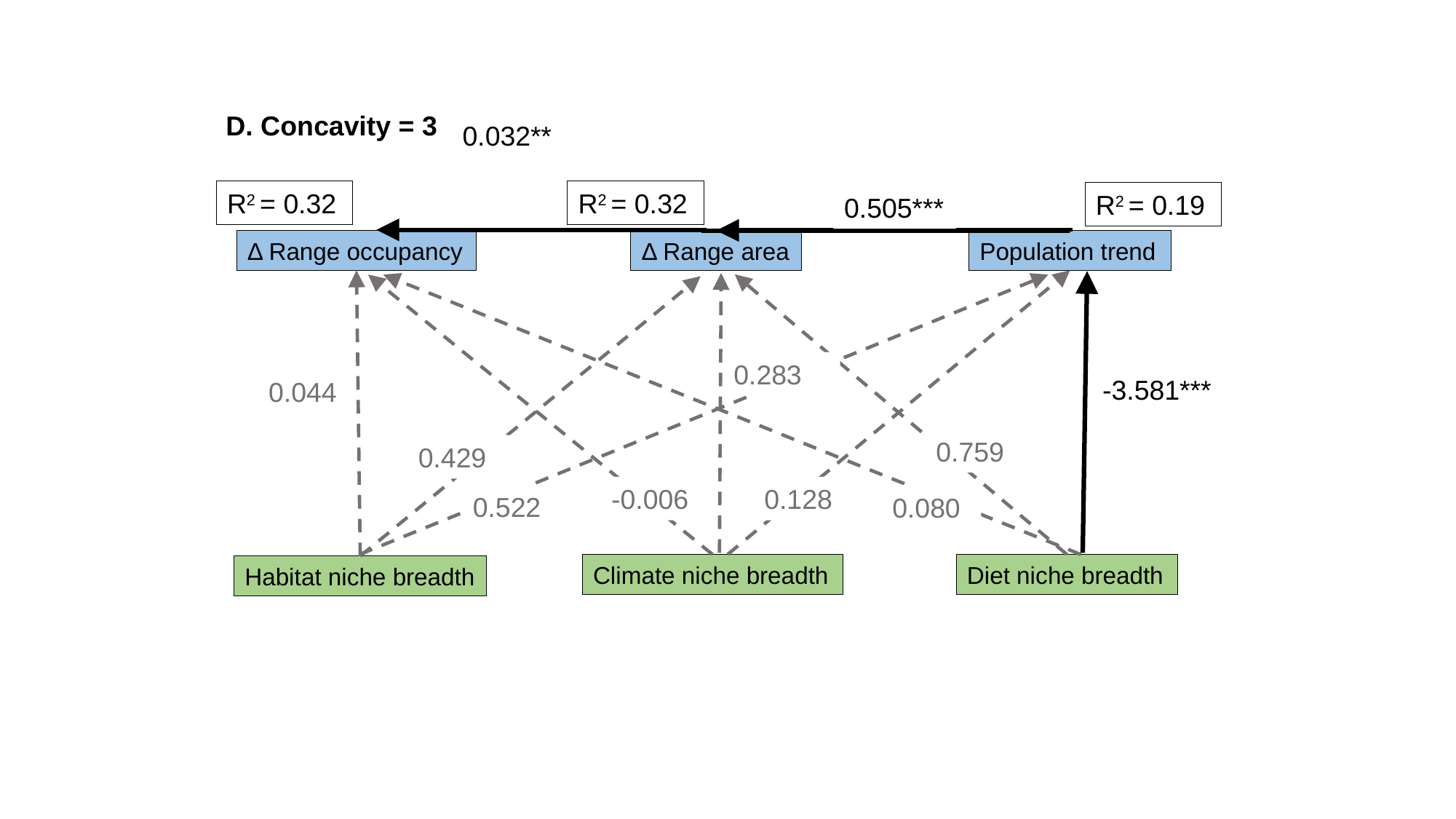

D. Concavity = 3
0.032**
R2 = 0.32
R2 = 0.32
R2 = 0.19
0.505***
Δ Range occupancy
Δ Range area
Population trend
0.283
-3.581***
0.044
0.759
0.429
-0.006
0.128
0.522
0.080
Climate niche breadth
Diet niche breadth
Habitat niche breadth